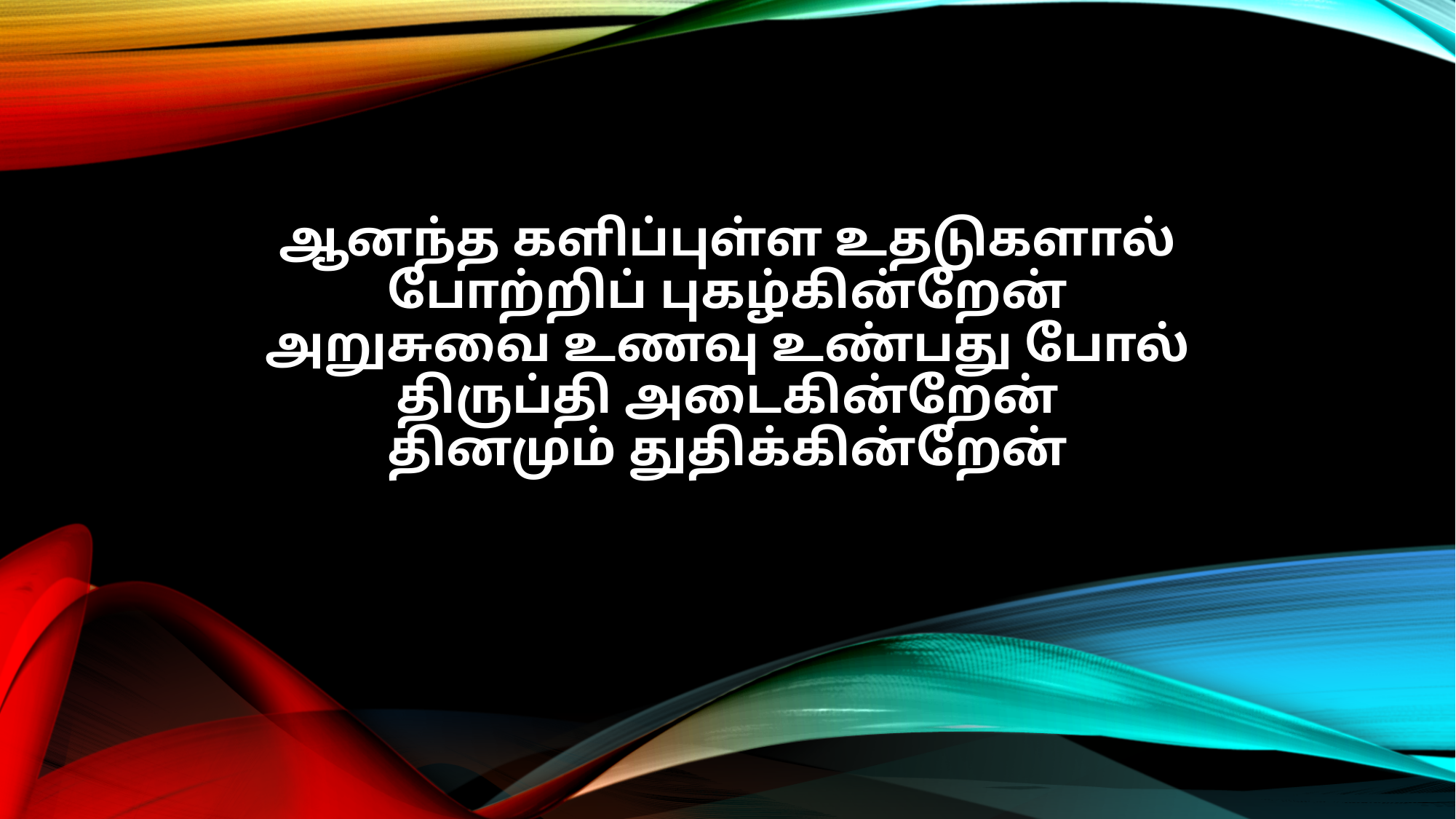

ஆனந்த களிப்புள்ள உதடுகளால்
போற்றிப் புகழ்கின்றேன்
அறுசுவை உணவு உண்பது போல்
திருப்தி அடைகின்றேன்
தினமும் துதிக்கின்றேன்